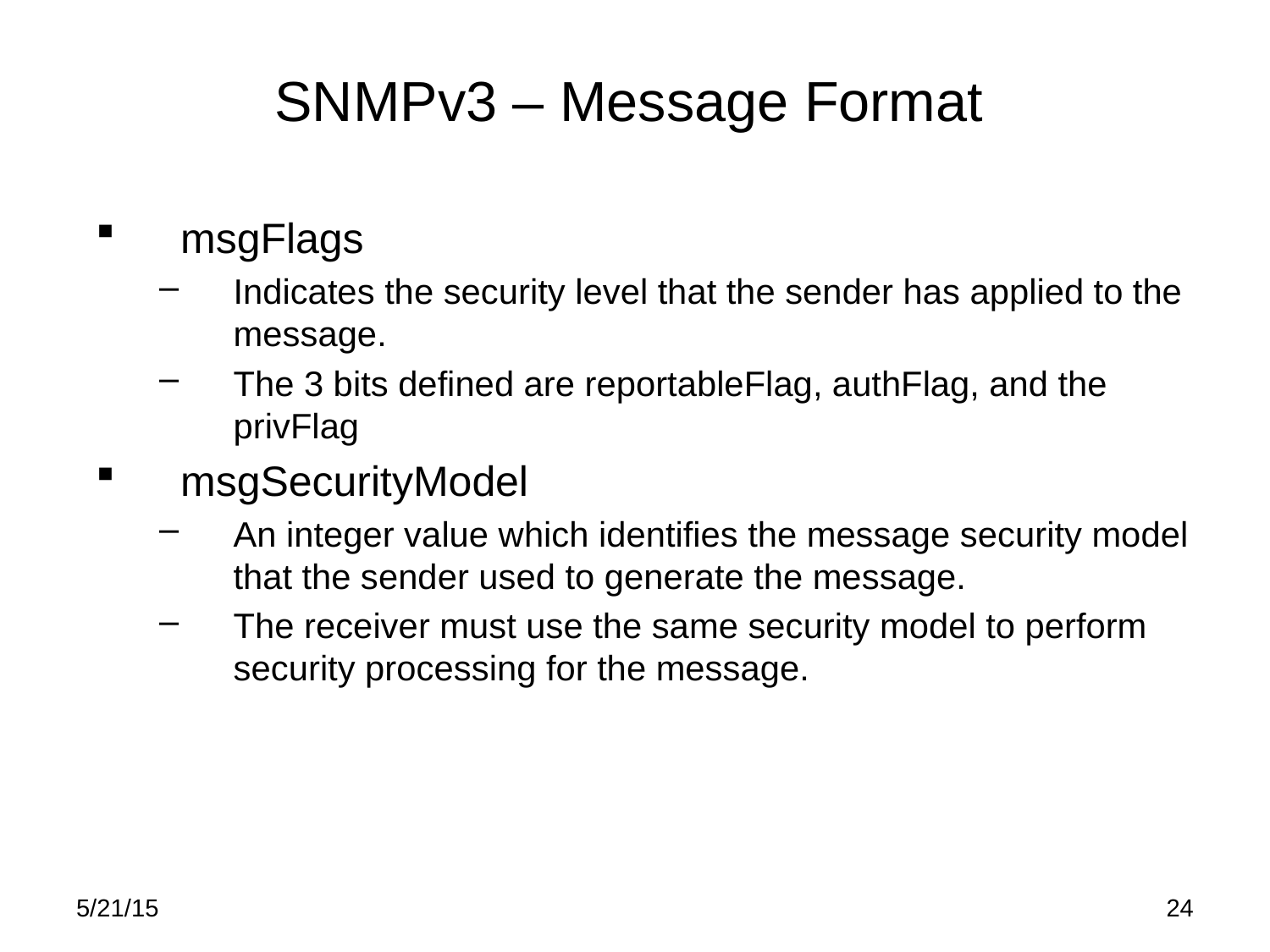

# SNMPv3 – Message Format
msgFlags
Indicates the security level that the sender has applied to the message.
The 3 bits defined are reportableFlag, authFlag, and the privFlag
msgSecurityModel
An integer value which identifies the message security model that the sender used to generate the message.
The receiver must use the same security model to perform security processing for the message.
5/21/15
24